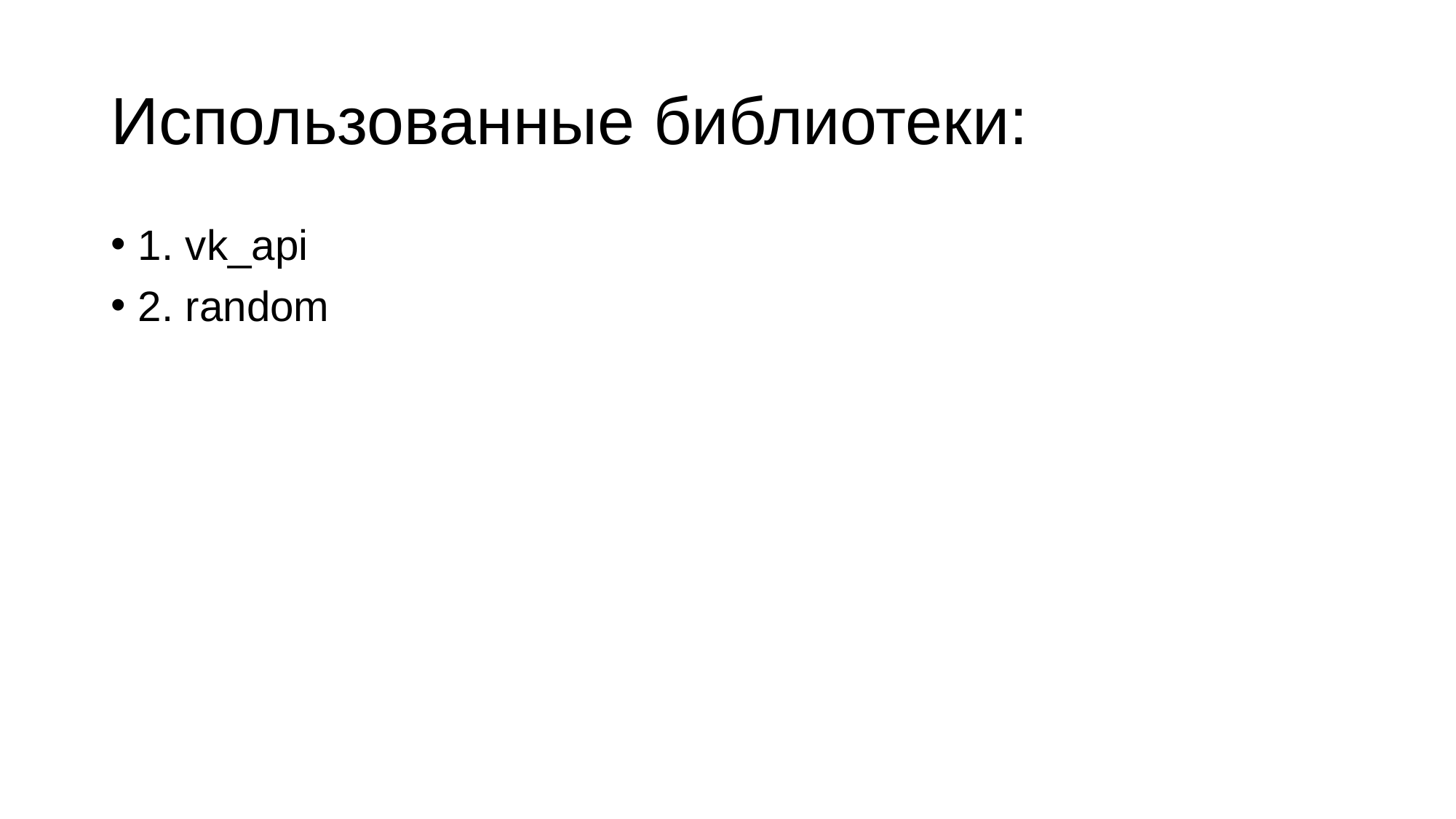

# Использованные библиотеки:
1. vk_api
2. random